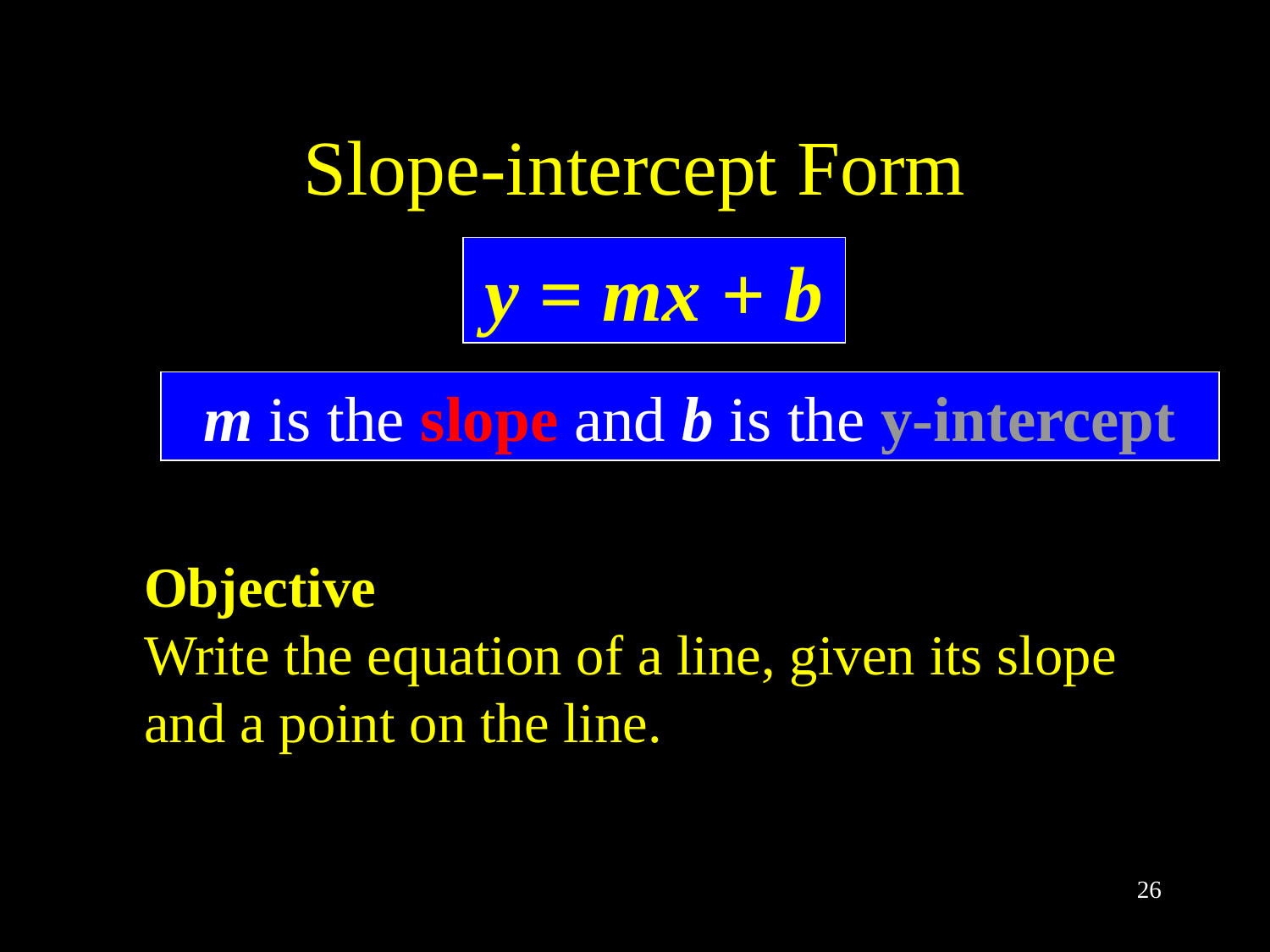

# Slope-intercept Form
y = mx + b
 m is the slope and b is the y-intercept
Objective
Write the equation of a line, given its slope
and a point on the line.
26